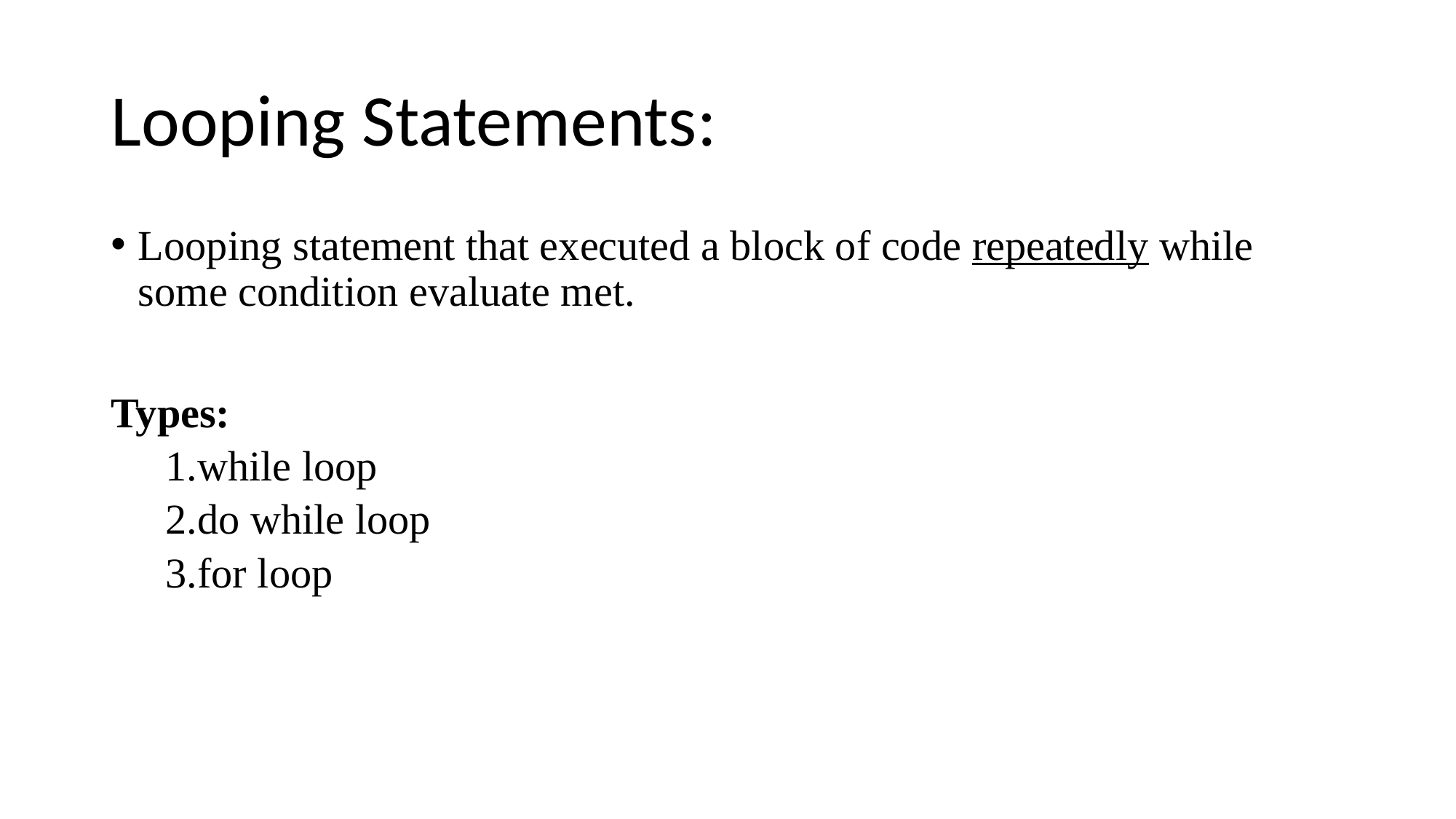

# Looping Statements:
Looping statement that executed a block of code repeatedly while some condition evaluate met.

Types:
1.while loop
2.do while loop
3.for loop